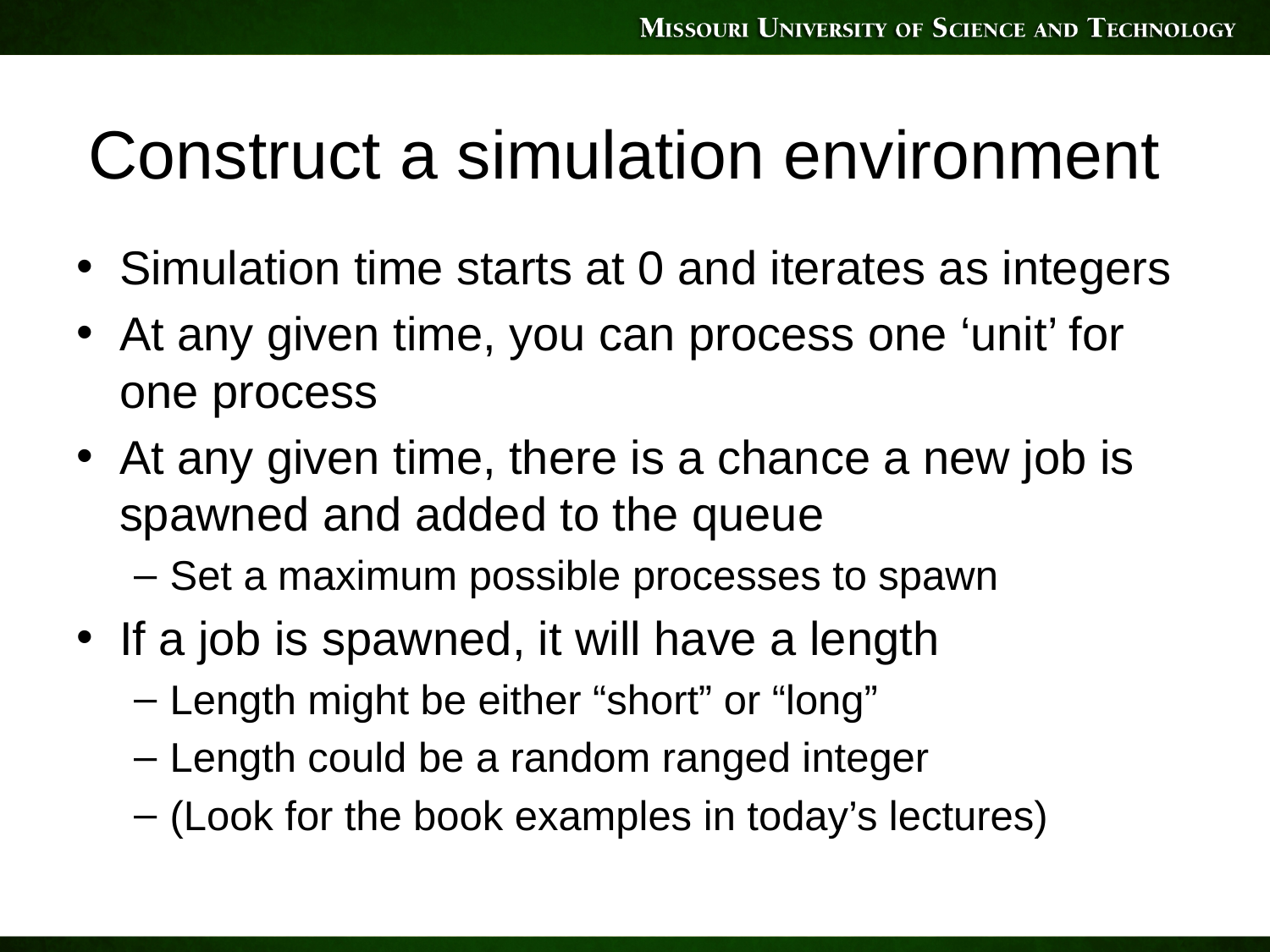

# Construct a simulation environment
Simulation time starts at 0 and iterates as integers
At any given time, you can process one ‘unit’ for one process
At any given time, there is a chance a new job is spawned and added to the queue
Set a maximum possible processes to spawn
If a job is spawned, it will have a length
Length might be either “short” or “long”
Length could be a random ranged integer
(Look for the book examples in today’s lectures)